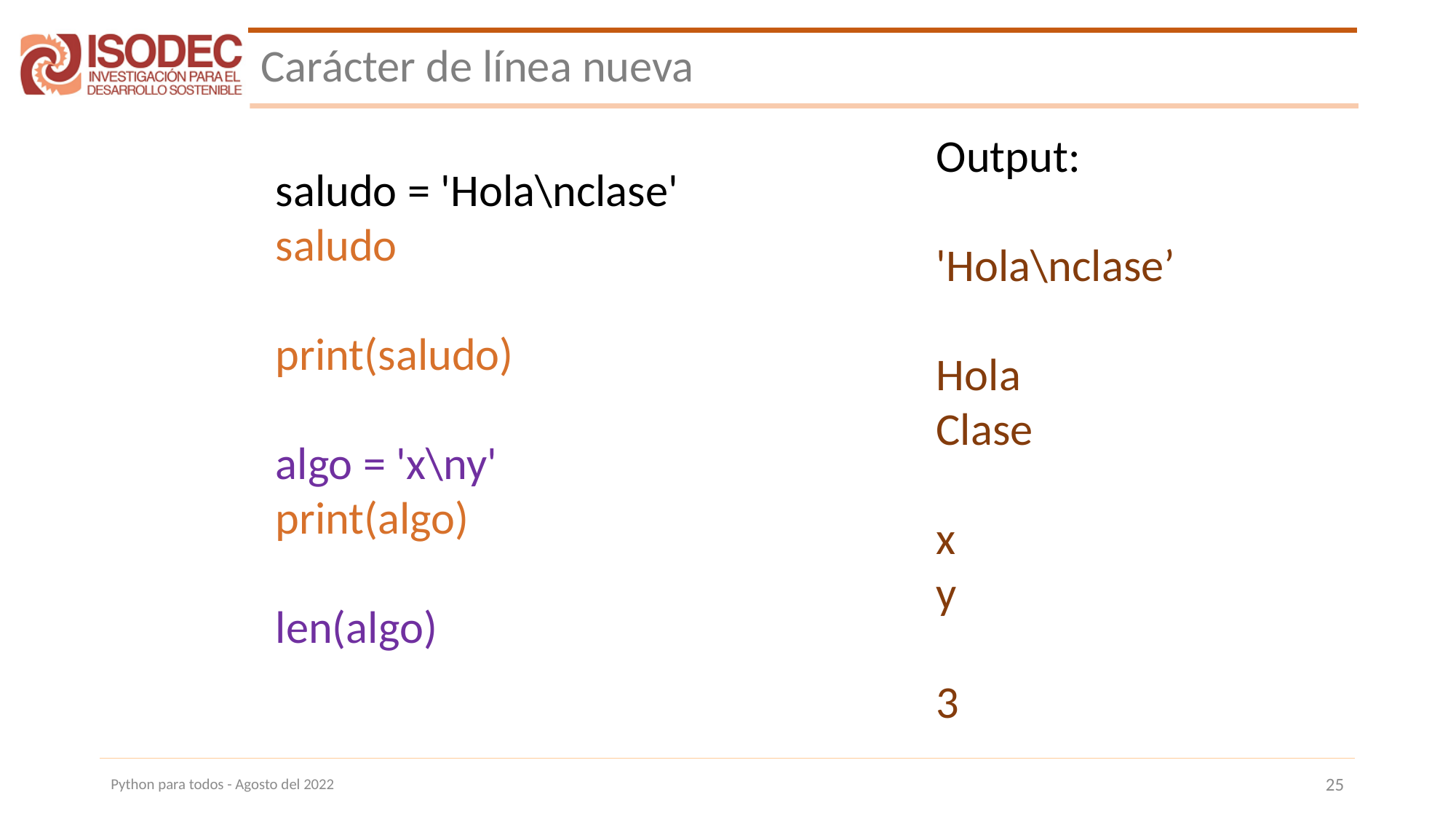

# Carácter de línea nueva
Output:

'Hola\nclase’

Hola
Clase

x
y

3
saludo = 'Hola\nclase'
saludo

print(saludo)

algo = 'x\ny'
print(algo)

len(algo)
Python para todos - Agosto del 2022
25